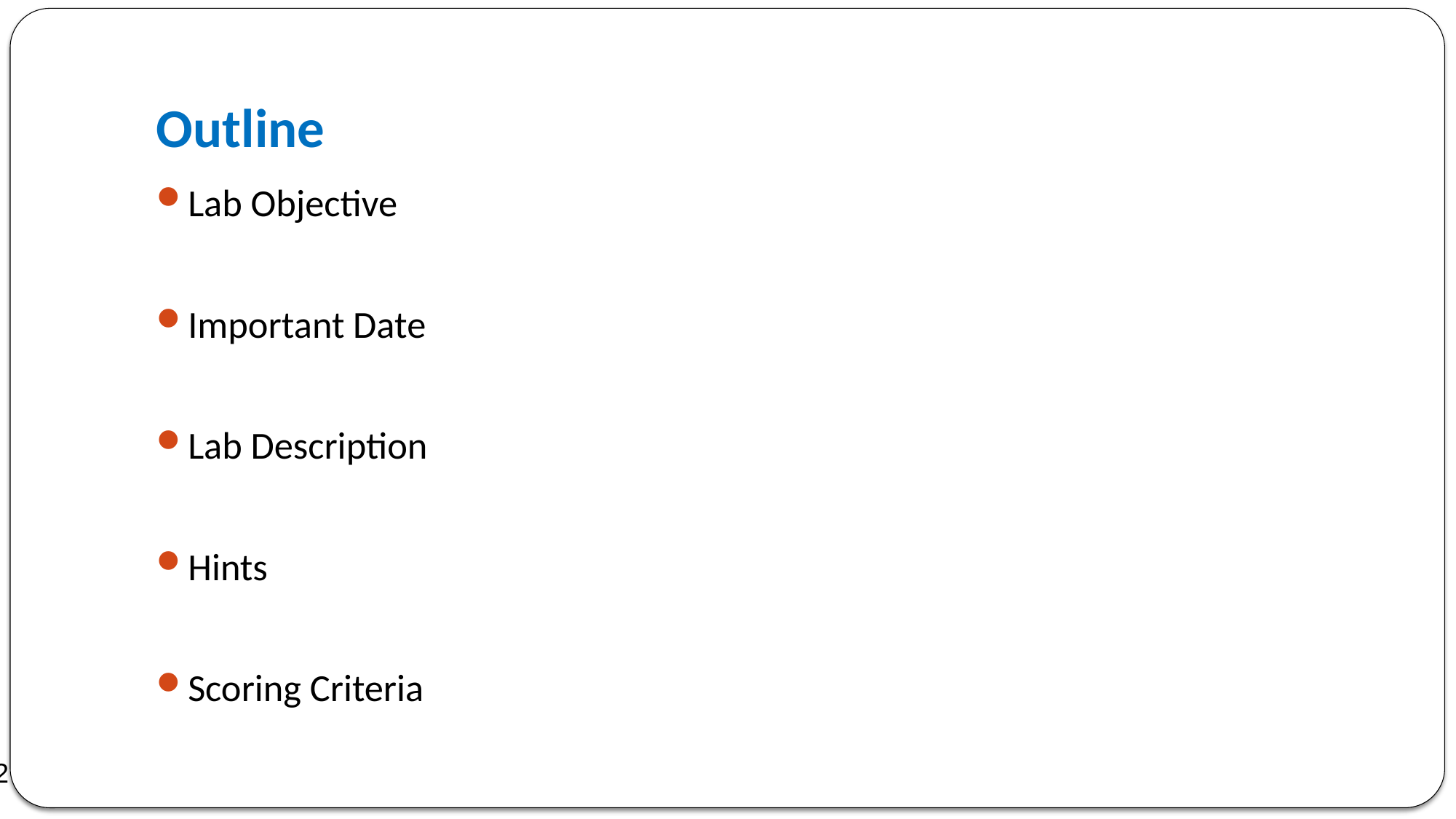

# Outline
Lab Objective

Important Date

Lab Description

Hints

Scoring Criteria